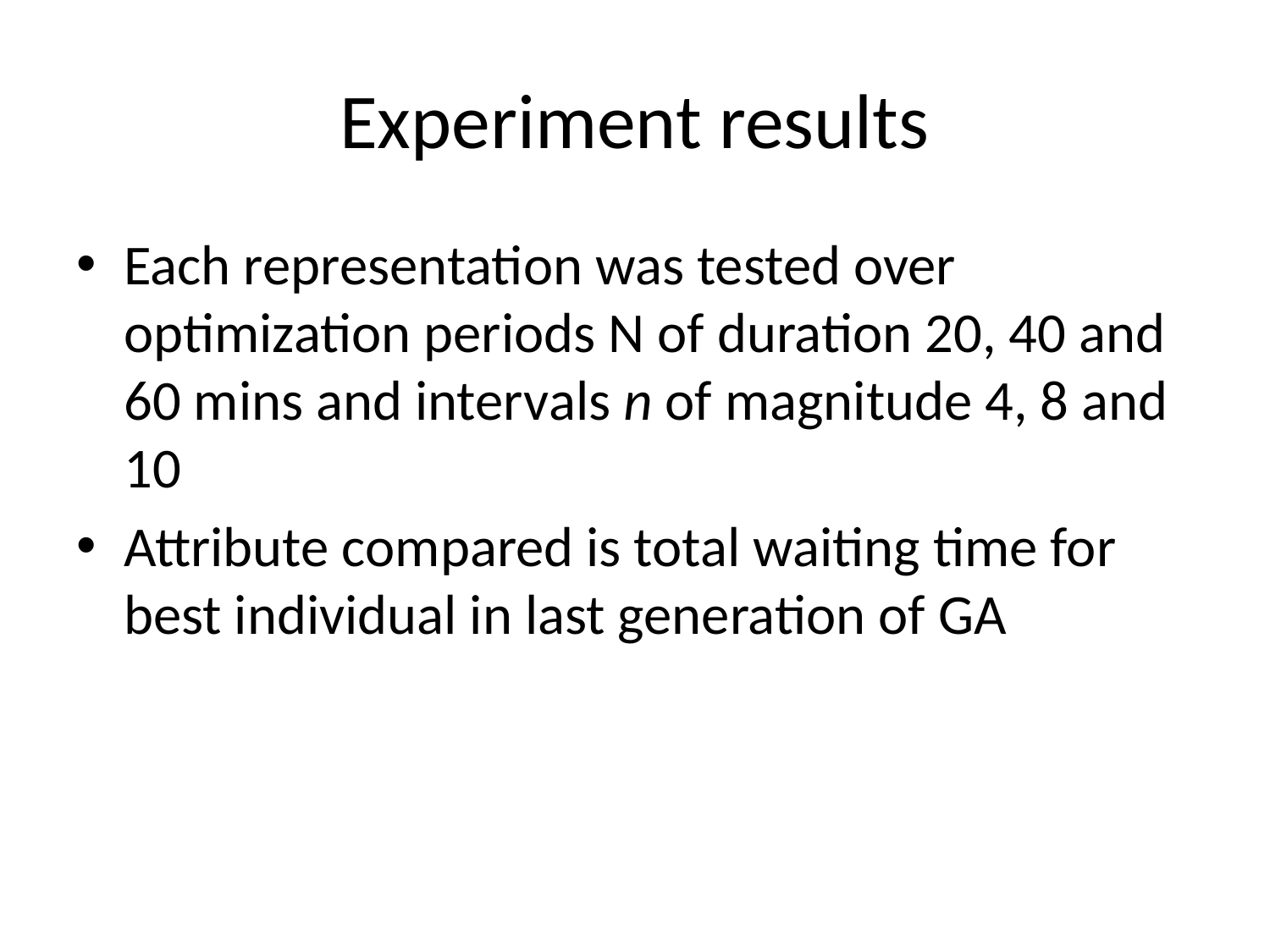

# Experiment results
Each representation was tested over optimization periods N of duration 20, 40 and 60 mins and intervals n of magnitude 4, 8 and 10
Attribute compared is total waiting time for best individual in last generation of GA